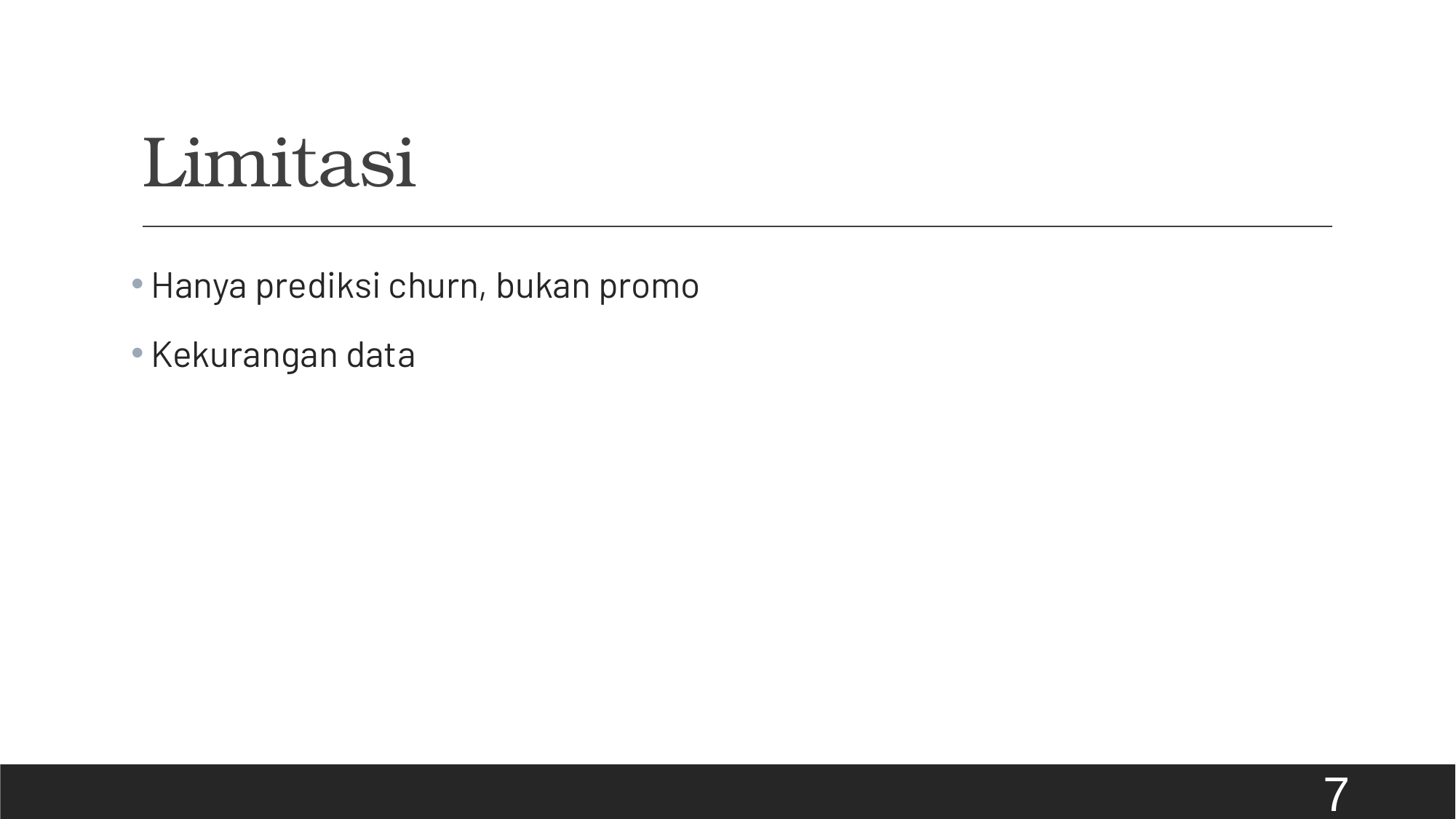

# Limitasi
 Hanya prediksi churn, bukan promo
 Kekurangan data
7